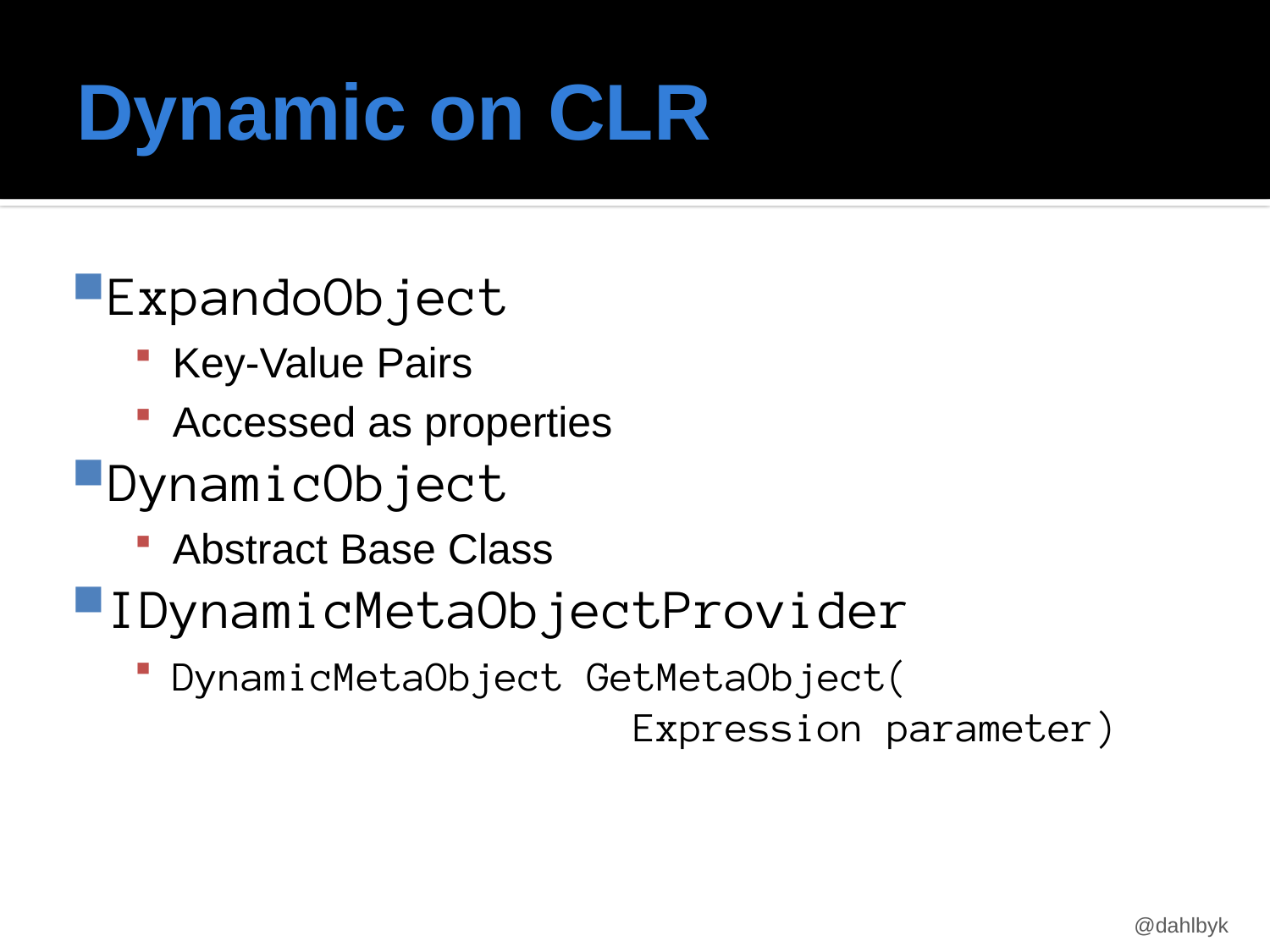

# Dynamic on CLR
ExpandoObject
Key-Value Pairs
Accessed as properties
DynamicObject
Abstract Base Class
IDynamicMetaObjectProvider
DynamicMetaObject GetMetaObject(
                    Expression parameter)
@dahlbyk